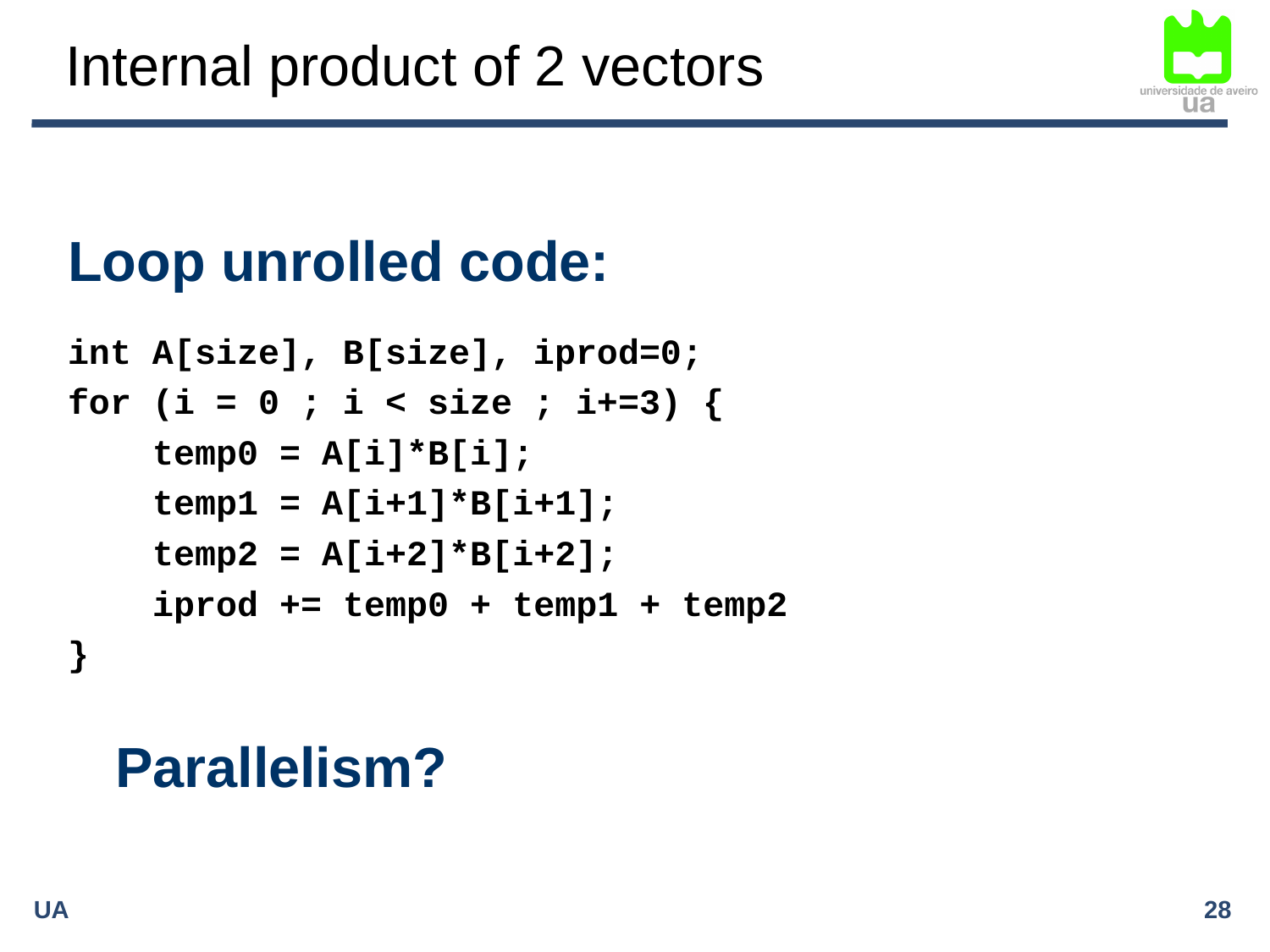

# Internal product of 2 vectors
Loop unrolled code:

int A[size], B[size], iprod=0;
for (i = 0 ; i < size ; i+=3) {
    temp0 = A[i]*B[i];
    temp1 = A[i+1]*B[i+1];
    temp2 = A[i+2]*B[i+2];
    iprod += temp0 + temp1 + temp2
}

	Parallelism?